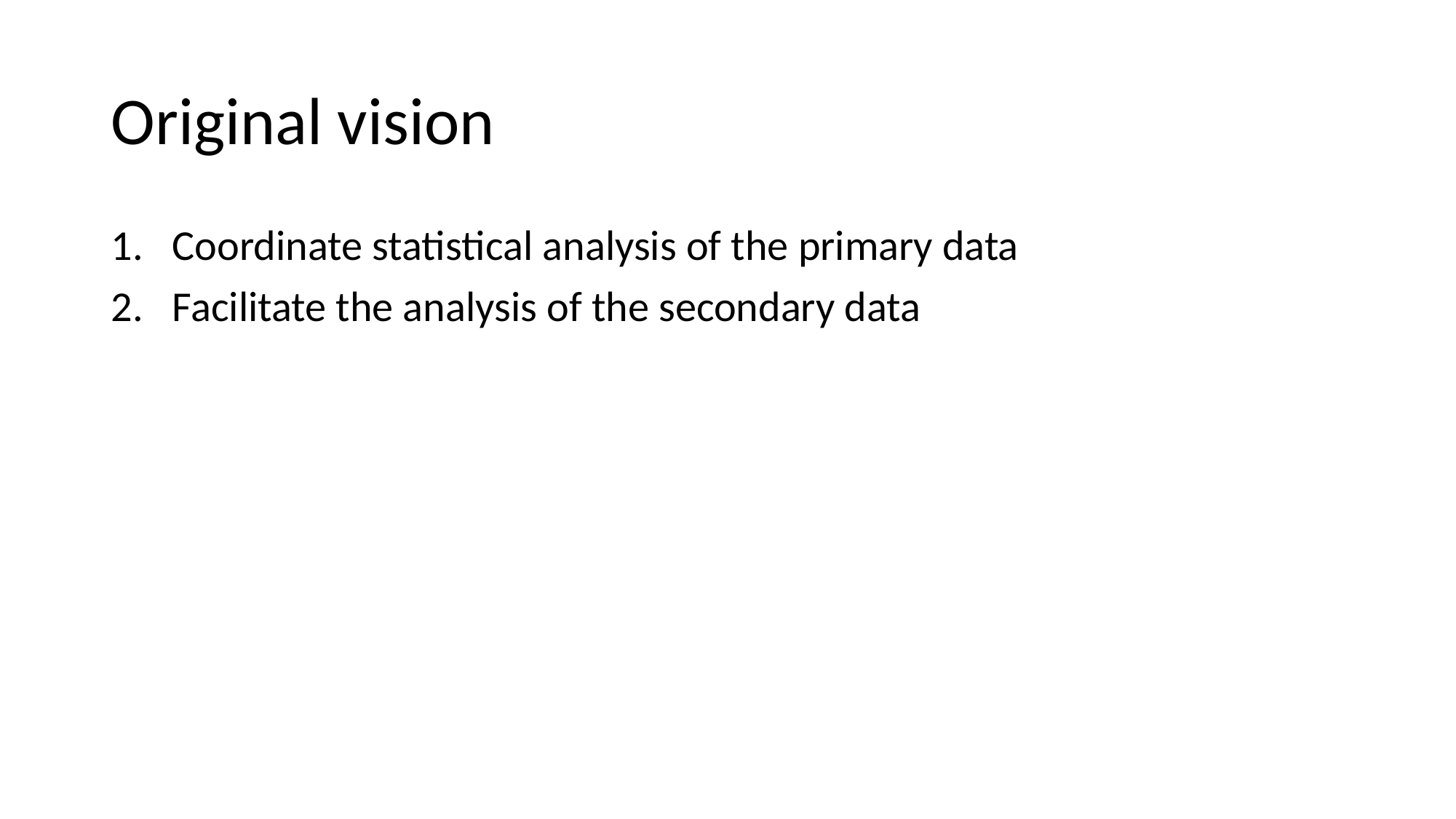

# Original vision
Coordinate statistical analysis of the primary data
Facilitate the analysis of the secondary data